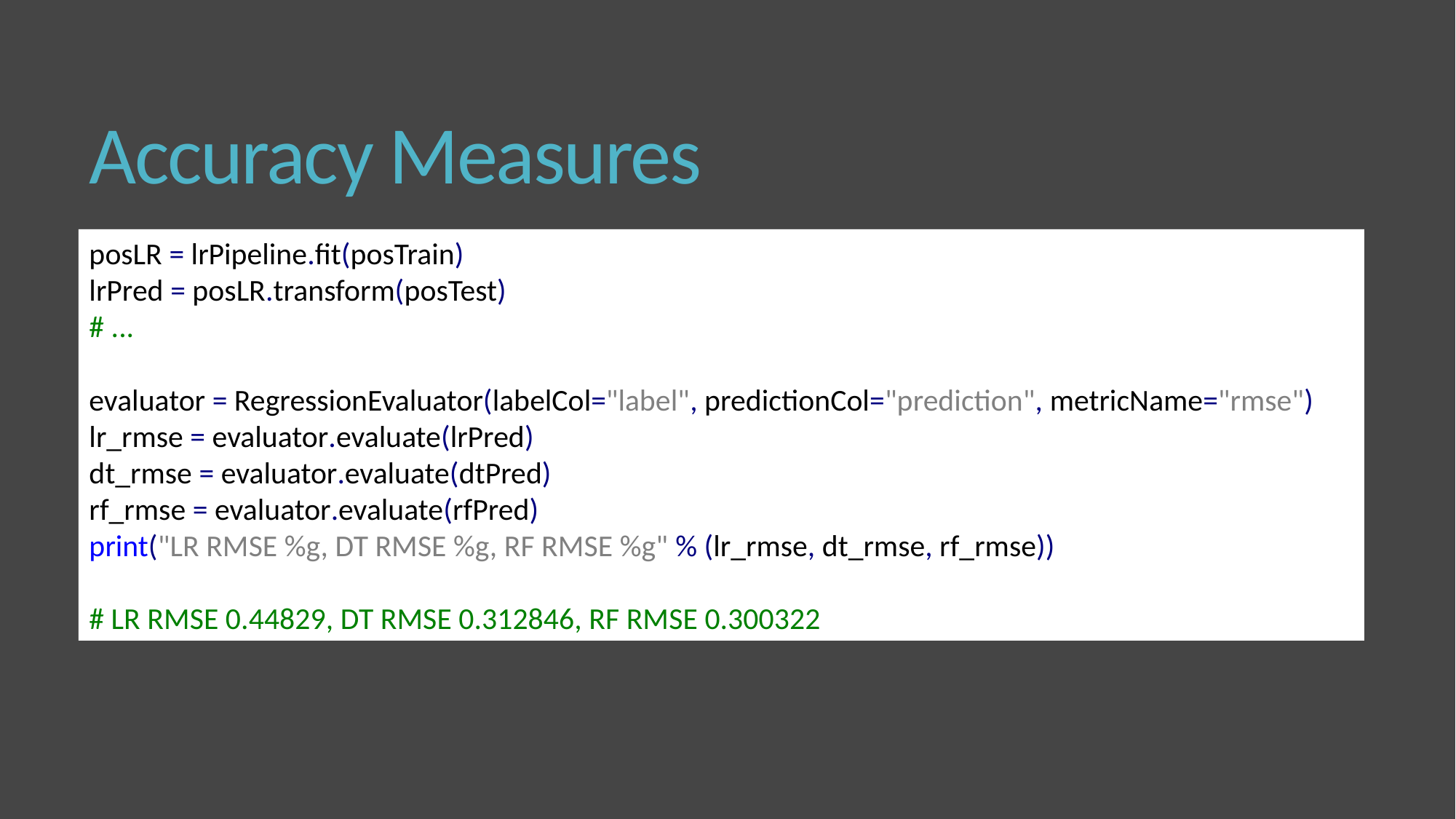

# Accuracy Measures
posLR = lrPipeline.fit(posTrain)
lrPred = posLR.transform(posTest)
# ...

evaluator = RegressionEvaluator(labelCol="label", predictionCol="prediction", metricName="rmse")
lr_rmse = evaluator.evaluate(lrPred)
dt_rmse = evaluator.evaluate(dtPred)
rf_rmse = evaluator.evaluate(rfPred)
print("LR RMSE %g, DT RMSE %g, RF RMSE %g" % (lr_rmse, dt_rmse, rf_rmse))

# LR RMSE 0.44829, DT RMSE 0.312846, RF RMSE 0.300322